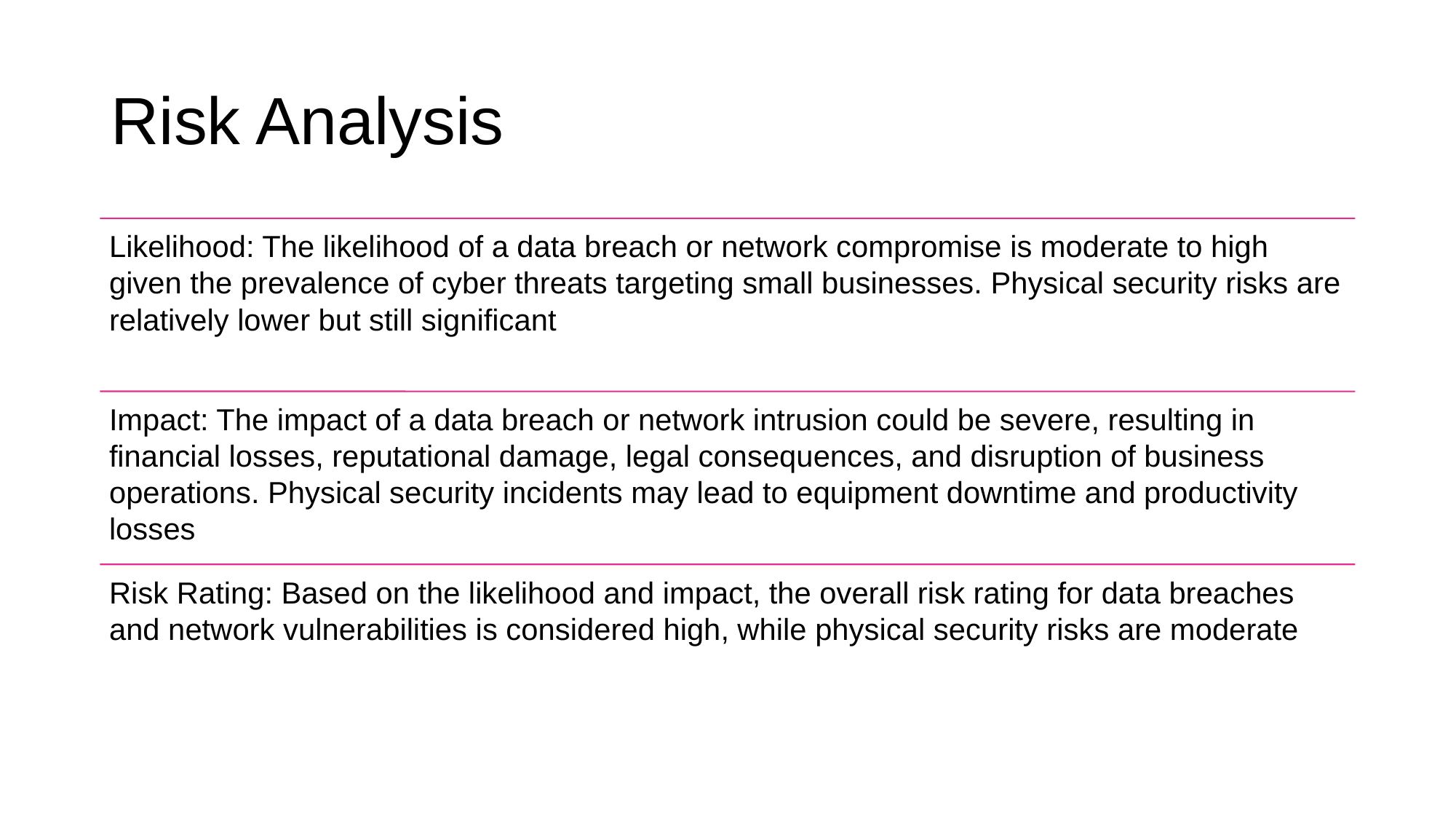

# Risk Analysis
Likelihood: The likelihood of a data breach or network compromise is moderate to high given the prevalence of cyber threats targeting small businesses. Physical security risks are relatively lower but still significant
Impact: The impact of a data breach or network intrusion could be severe, resulting in financial losses, reputational damage, legal consequences, and disruption of business operations. Physical security incidents may lead to equipment downtime and productivity losses
Risk Rating: Based on the likelihood and impact, the overall risk rating for data breaches and network vulnerabilities is considered high, while physical security risks are moderate